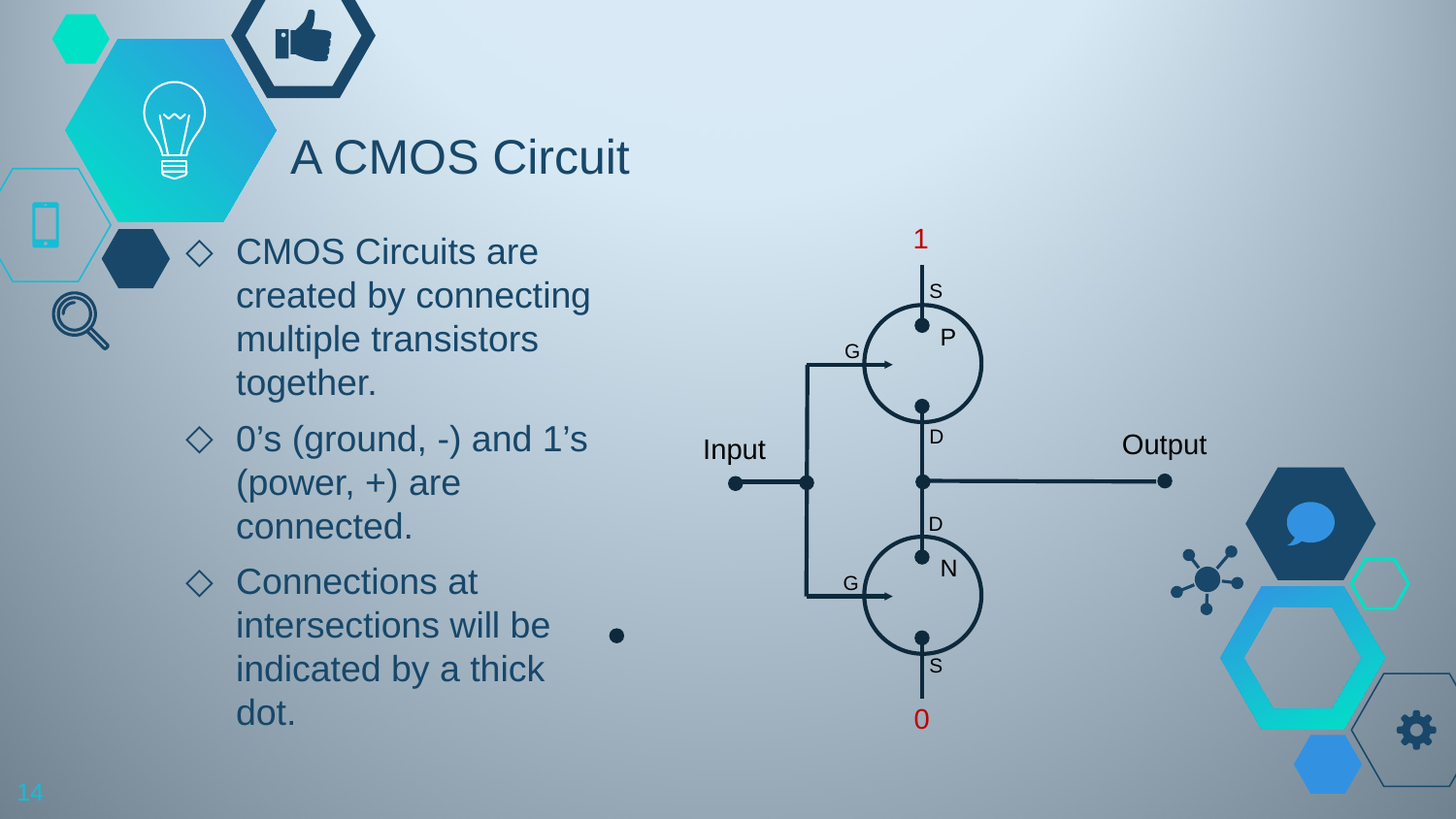

# A CMOS Circuit
CMOS Circuits are created by connecting multiple transistors together.
0’s (ground, -) and 1’s (power, +) are connected.
Connections at intersections will be indicated by a thick dot.
1

S

P
G

D

D

N
G

S
0
Output
Input

14